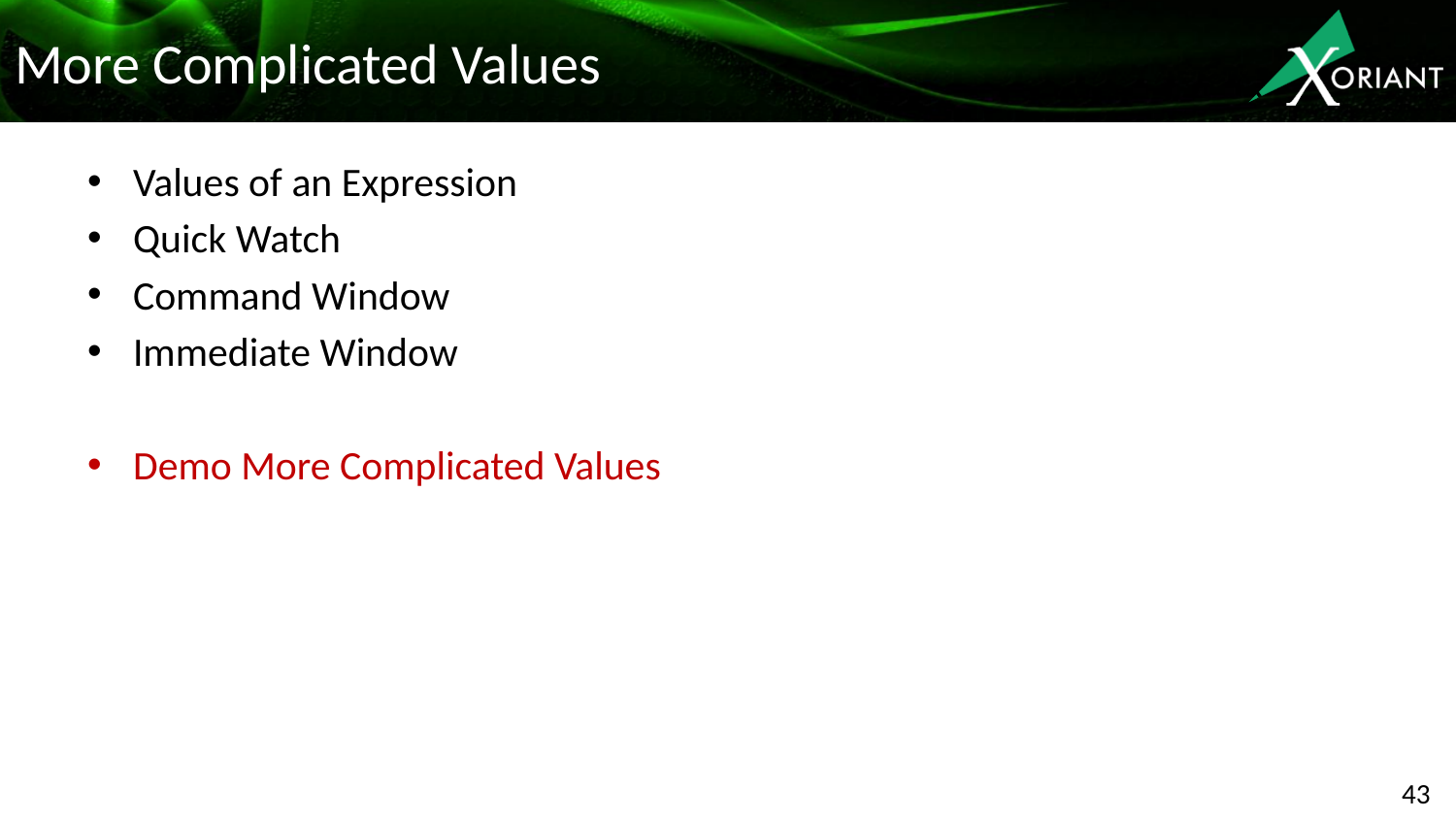

# More Complicated Values
Values of an Expression
Quick Watch
Command Window
Immediate Window

Demo More Complicated Values
43